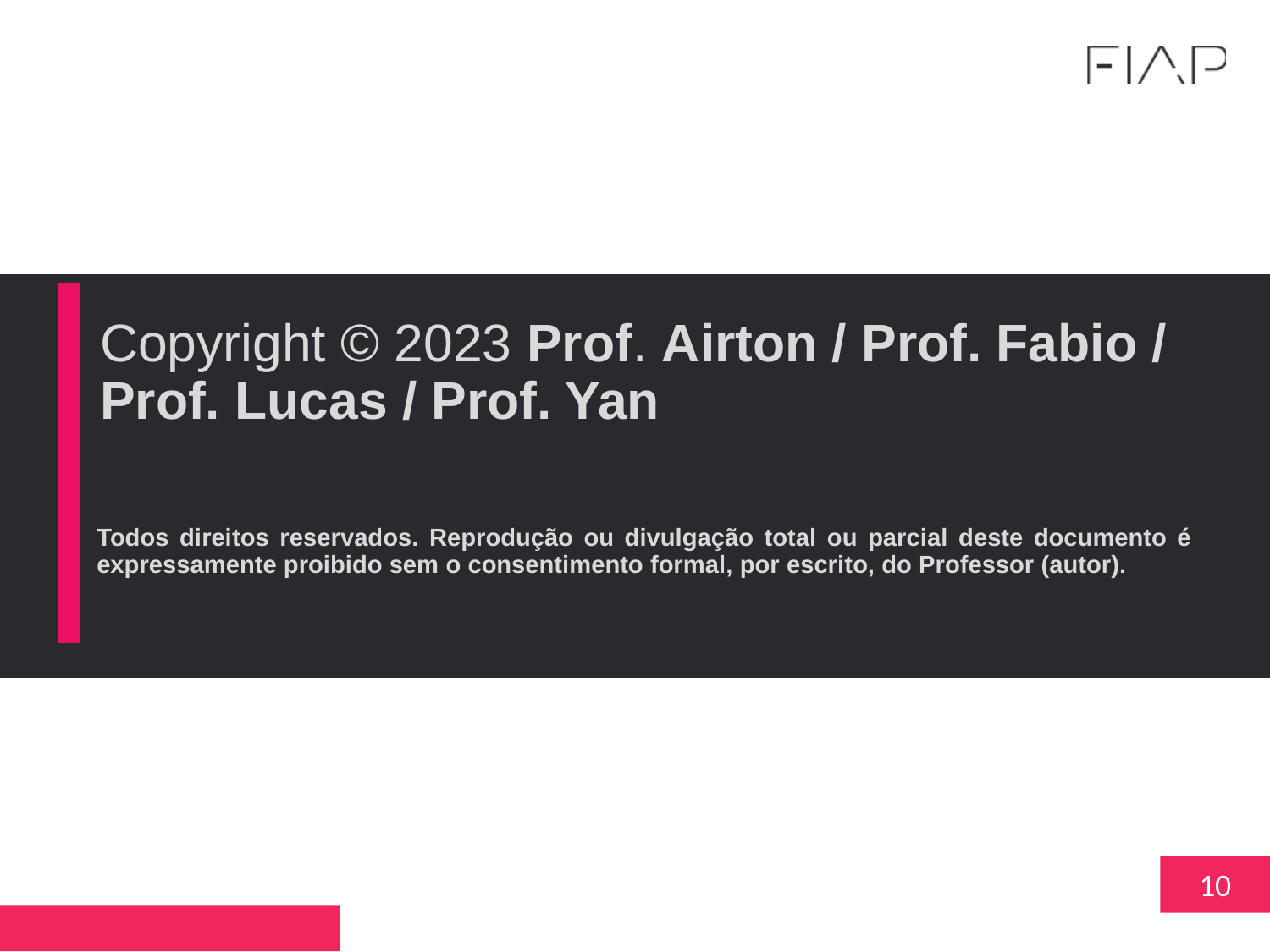

# Copyright © 2023 Prof. Airton / Prof. Fabio / Prof. Lucas / Prof. Yan
10